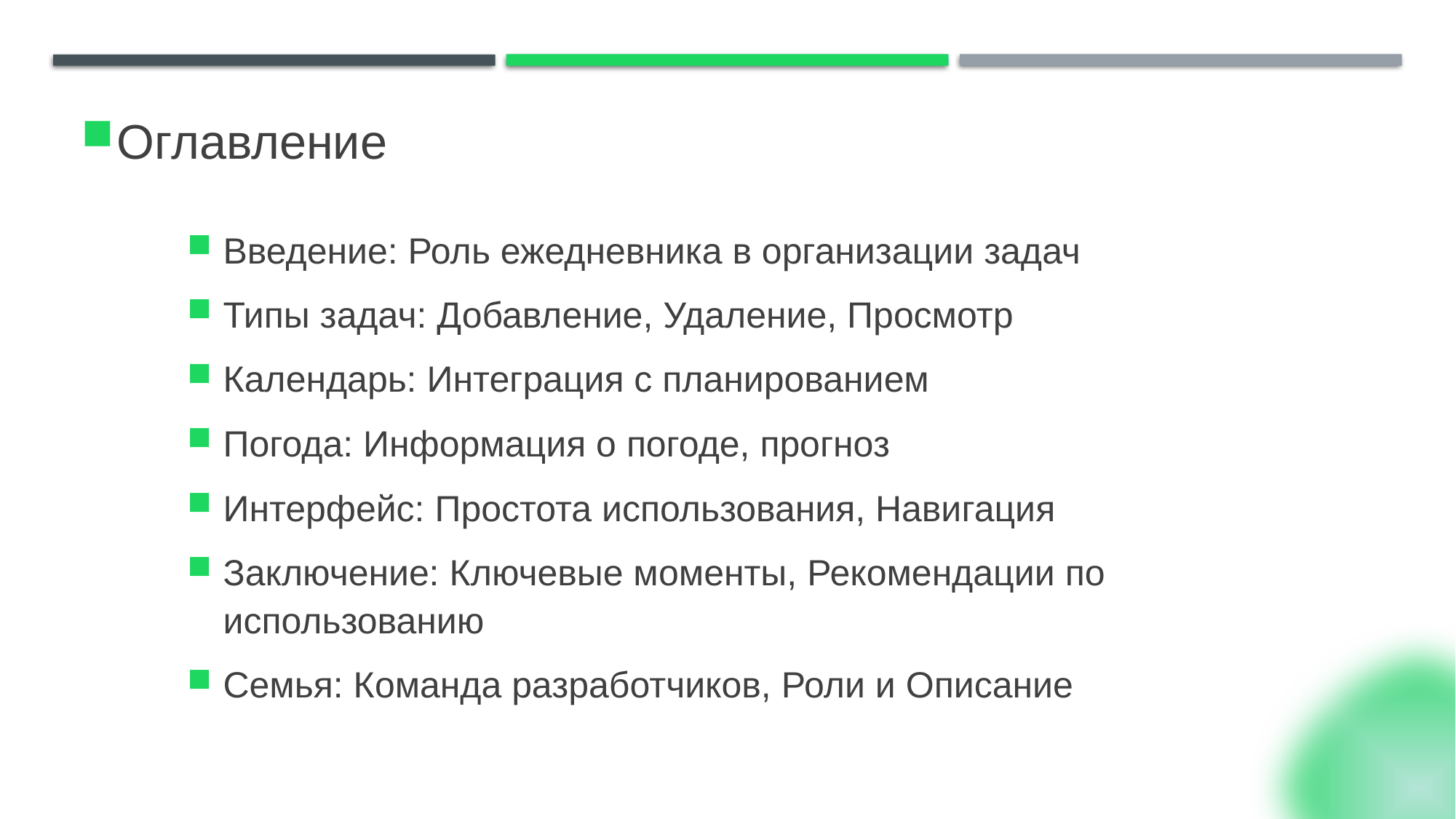

Оглавление
Введение: Роль ежедневника в организации задач
Типы задач: Добавление, Удаление, Просмотр
Календарь: Интеграция с планированием
Погода: Информация о погоде, прогноз
Интерфейс: Простота использования, Навигация
Заключение: Ключевые моменты, Рекомендации по использованию
Семья: Команда разработчиков, Роли и Описание